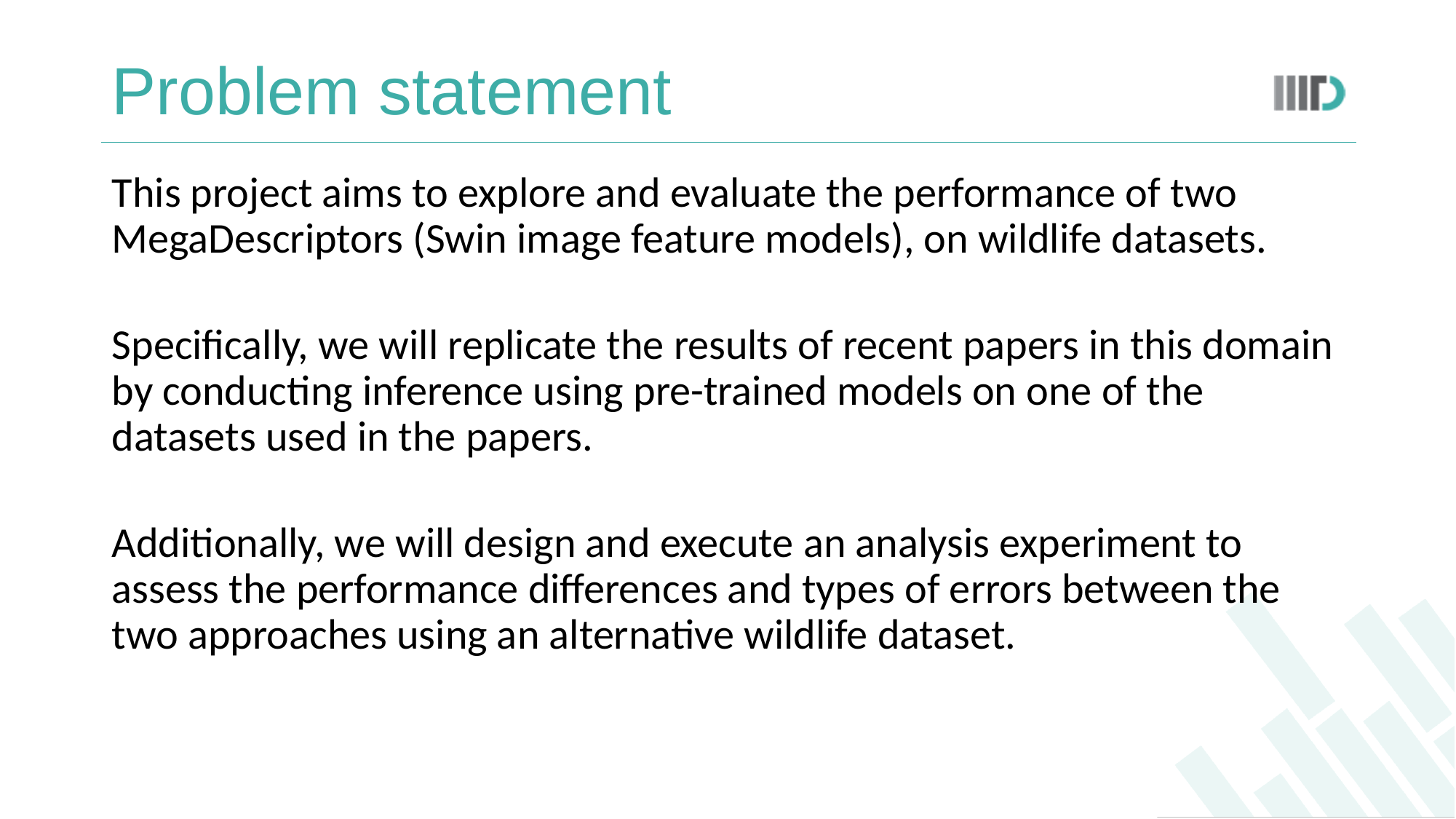

# Problem statement
This project aims to explore and evaluate the performance of two MegaDescriptors (Swin image feature models), on wildlife datasets.
Specifically, we will replicate the results of recent papers in this domain by conducting inference using pre-trained models on one of the datasets used in the papers.
Additionally, we will design and execute an analysis experiment to assess the performance differences and types of errors between the two approaches using an alternative wildlife dataset.